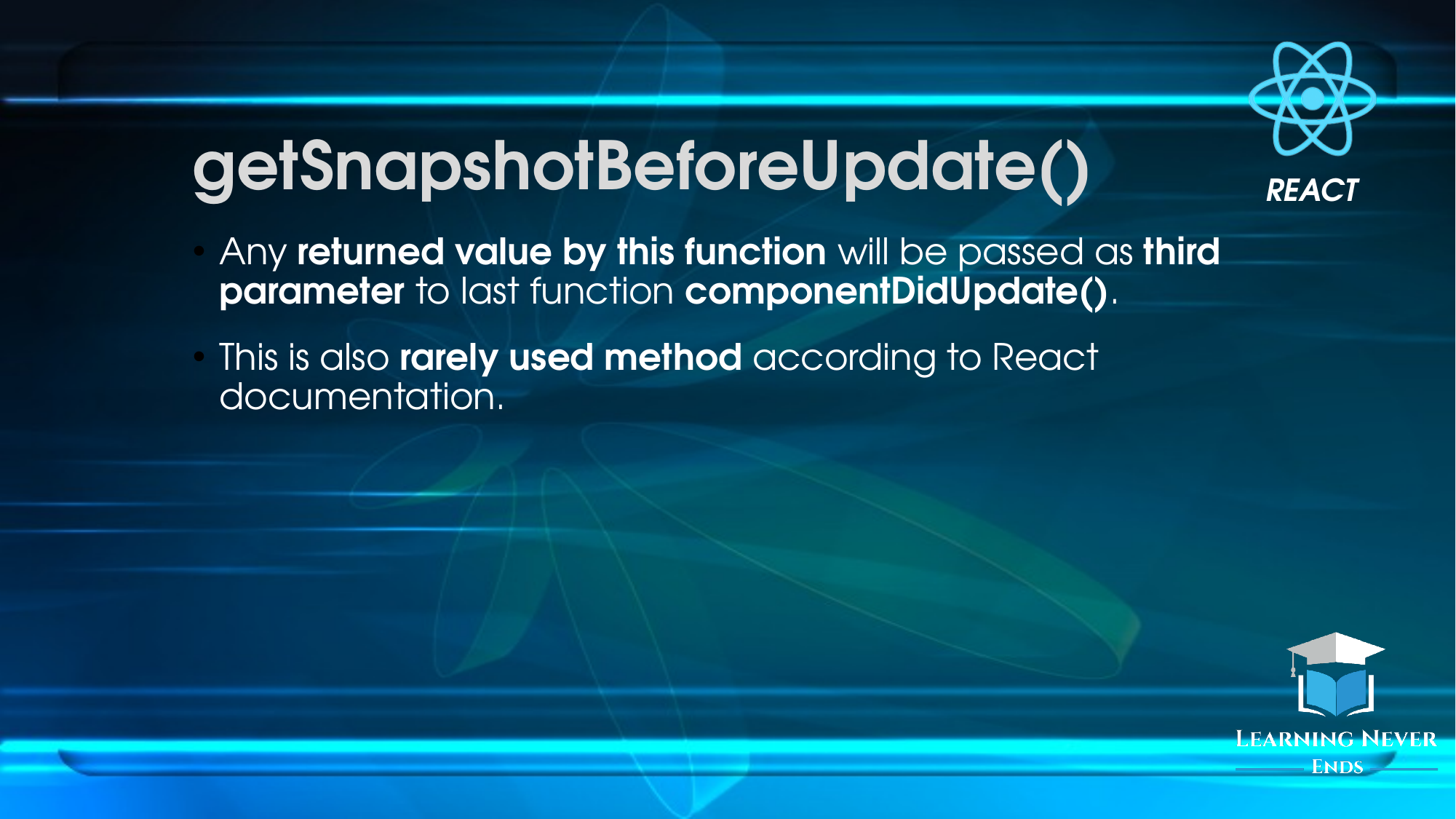

# getSnapshotBeforeUpdate()
Any returned value by this function will be passed as third parameter to last function componentDidUpdate().
This is also rarely used method according to React documentation.